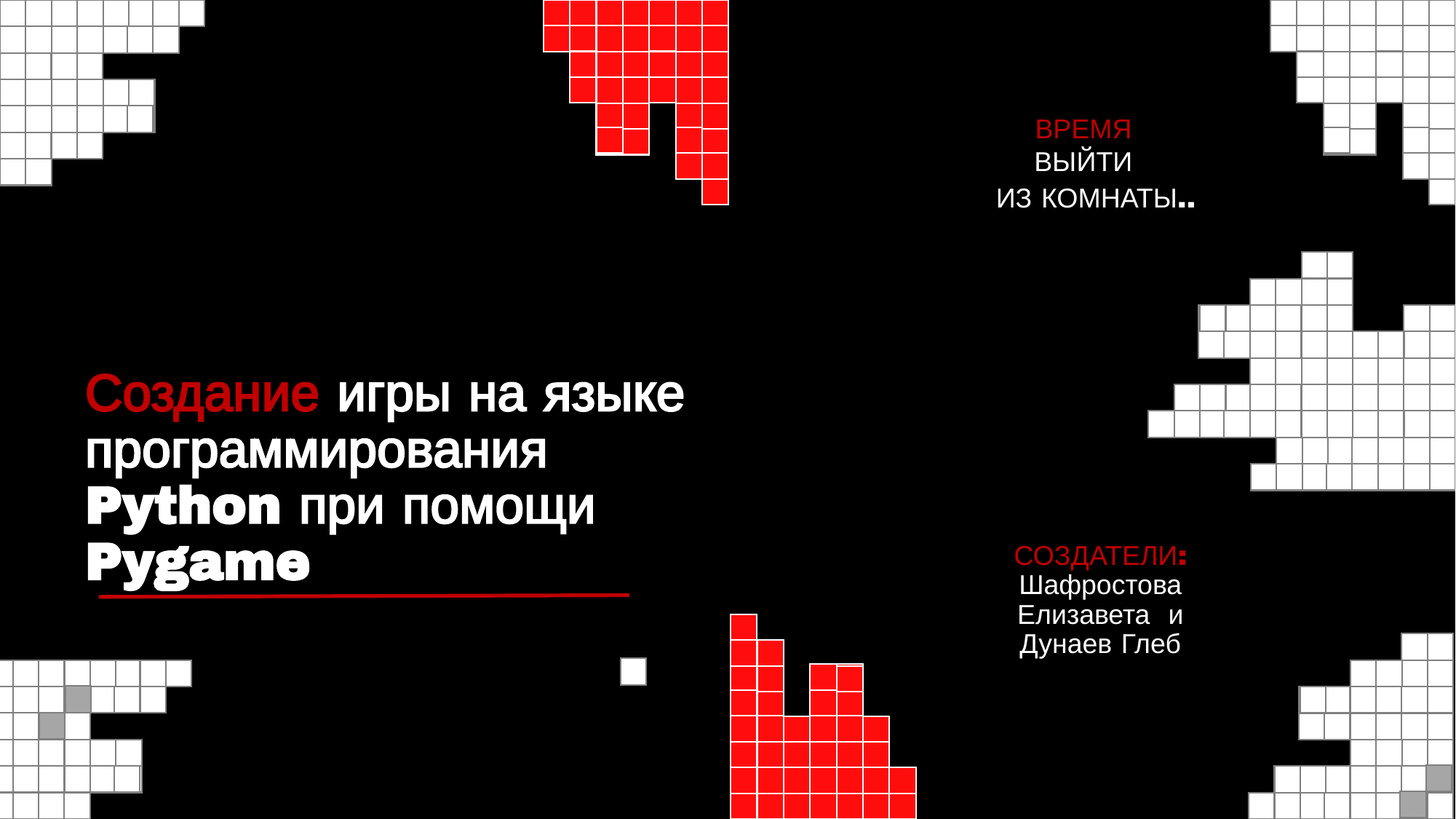

ВРЕМЯ

ВЫЙТИ

ИЗ КОМНАТЫ..

# Создание игры на языке программирования Python при помощи Pygame
СОЗДАТЕЛИ: Шафростова Елизавета  и Дунаев Глеб